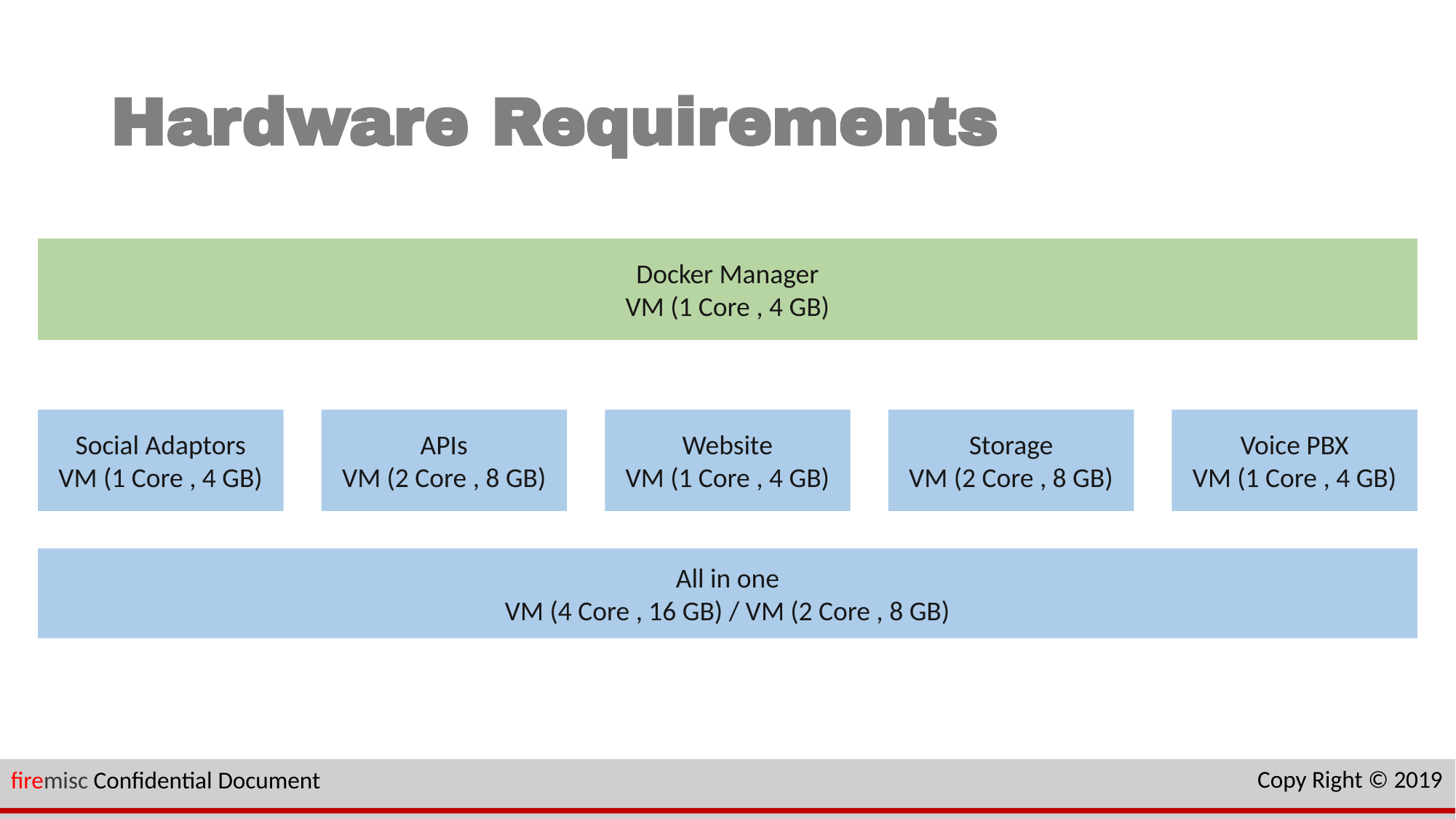

# Hardware Requirements
Docker Manager
VM (1 Core , 4 GB)
Social Adaptors
VM (1 Core , 4 GB)
APIs
VM (2 Core , 8 GB)
Website
VM (1 Core , 4 GB)
Storage
VM (2 Core , 8 GB)
Voice PBX
VM (1 Core , 4 GB)
All in one
VM (4 Core , 16 GB) / VM (2 Core , 8 GB)